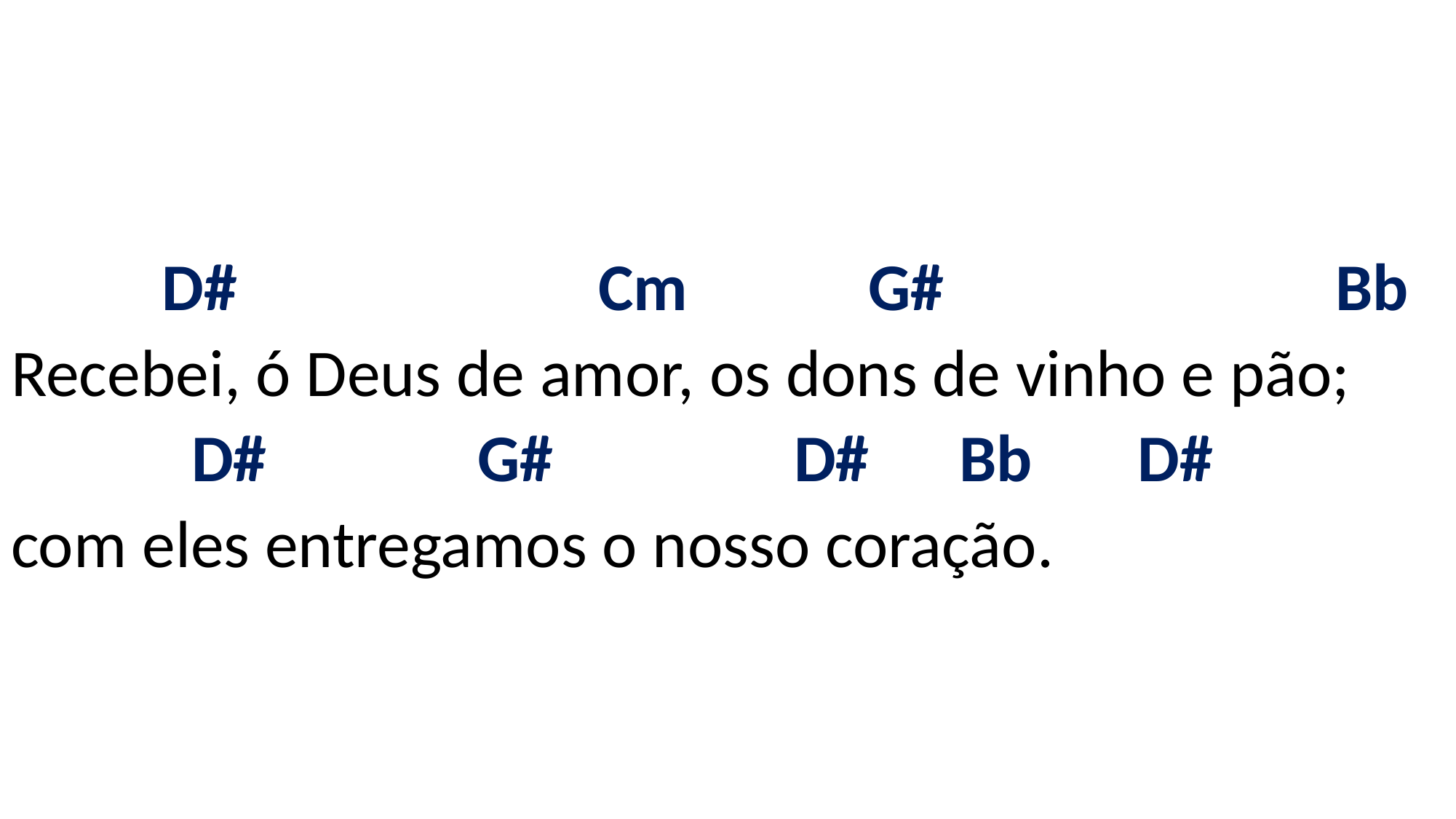

# D#                        Cm            G#                          Bb Recebei, ó Deus de amor, os dons de vinho e pão; D#              G#                D#      Bb       D# com eles entregamos o nosso coração.